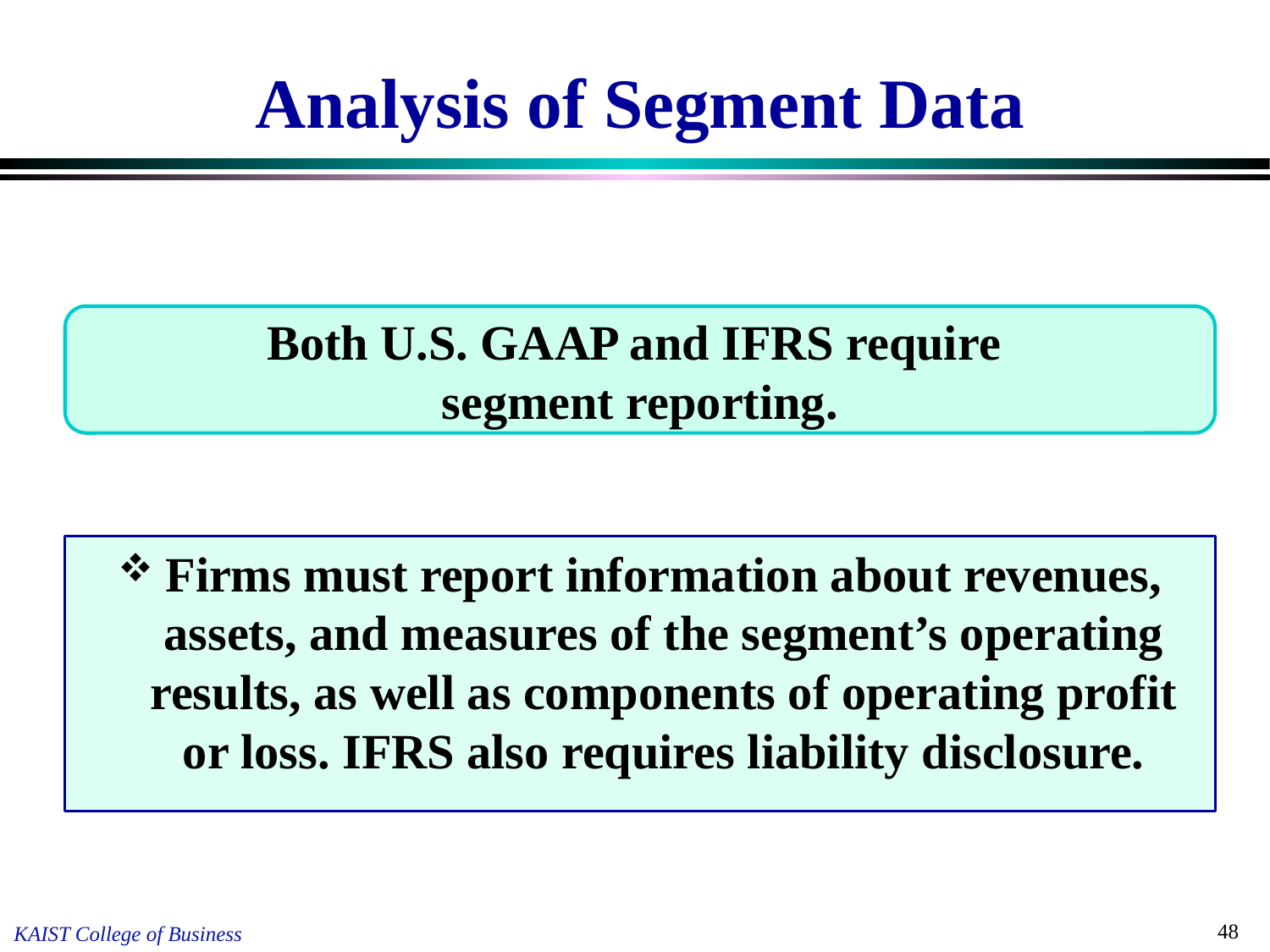

# Analysis of Segment Data
Both U.S. GAAP and IFRS require
segment reporting.
Firms must report information about revenues, assets, and measures of the segment’s operating results, as well as components of operating profit or loss. IFRS also requires liability disclosure.